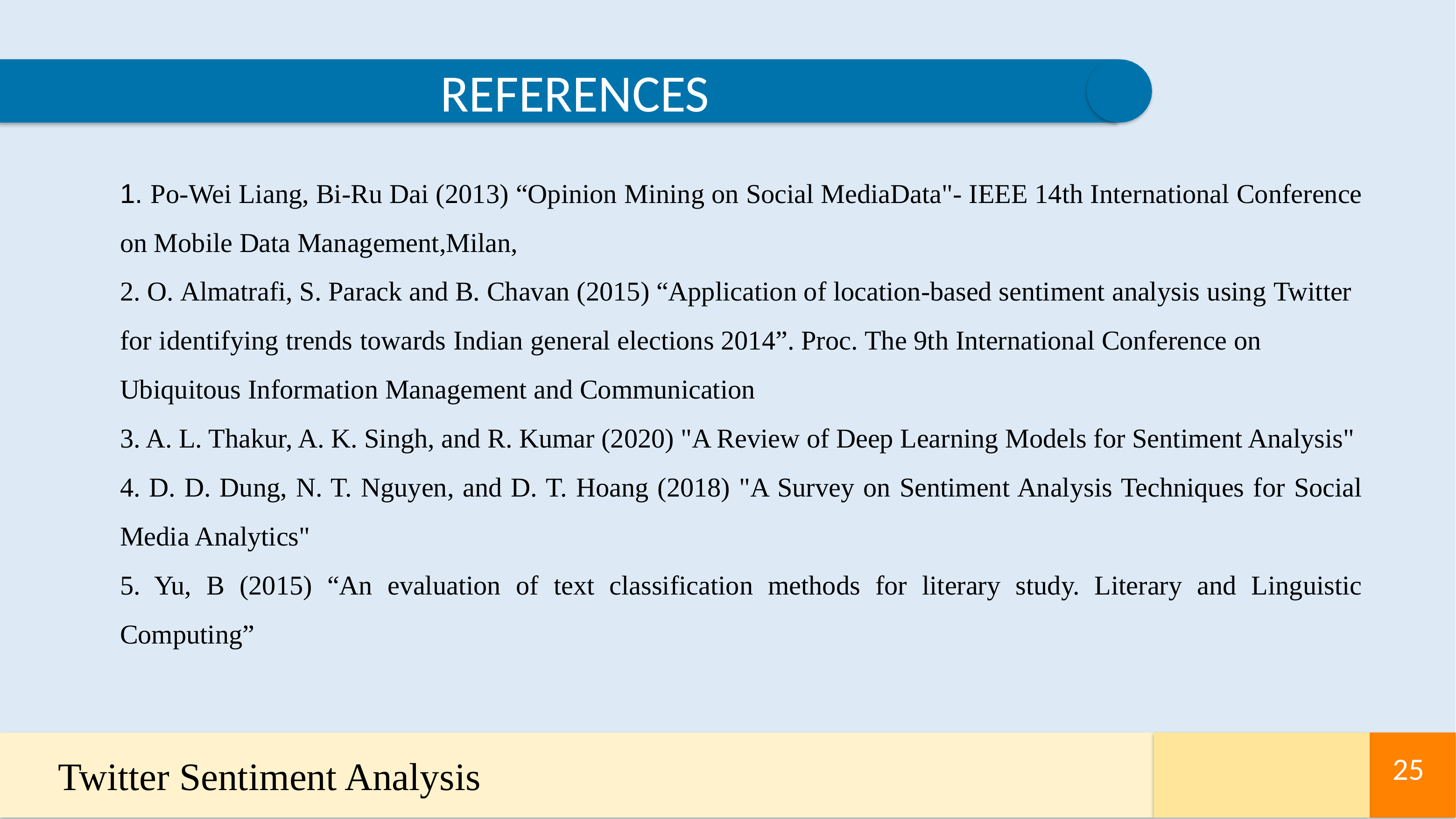

REFERENCES

1. Po-Wei Liang, Bi-Ru Dai (2013) “Opinion Mining on Social MediaData"- IEEE 14th International Conference on Mobile Data Management,Milan,
2. O. Almatrafi, S. Parack and B. Chavan (2015) “Application of location-based sentiment analysis using Twitter for identifying trends towards Indian general elections 2014”. Proc. The 9th International Conference on Ubiquitous Information Management and Communication
3. A. L. Thakur, A. K. Singh, and R. Kumar (2020) "A Review of Deep Learning Models for Sentiment Analysis"
4. D. D. Dung, N. T. Nguyen, and D. T. Hoang (2018) "A Survey on Sentiment Analysis Techniques for Social Media Analytics"
5. Yu, B (2015) “An evaluation of text classification methods for literary study. Literary and Linguistic Computing”

Twitter Sentiment Analysis
25
25